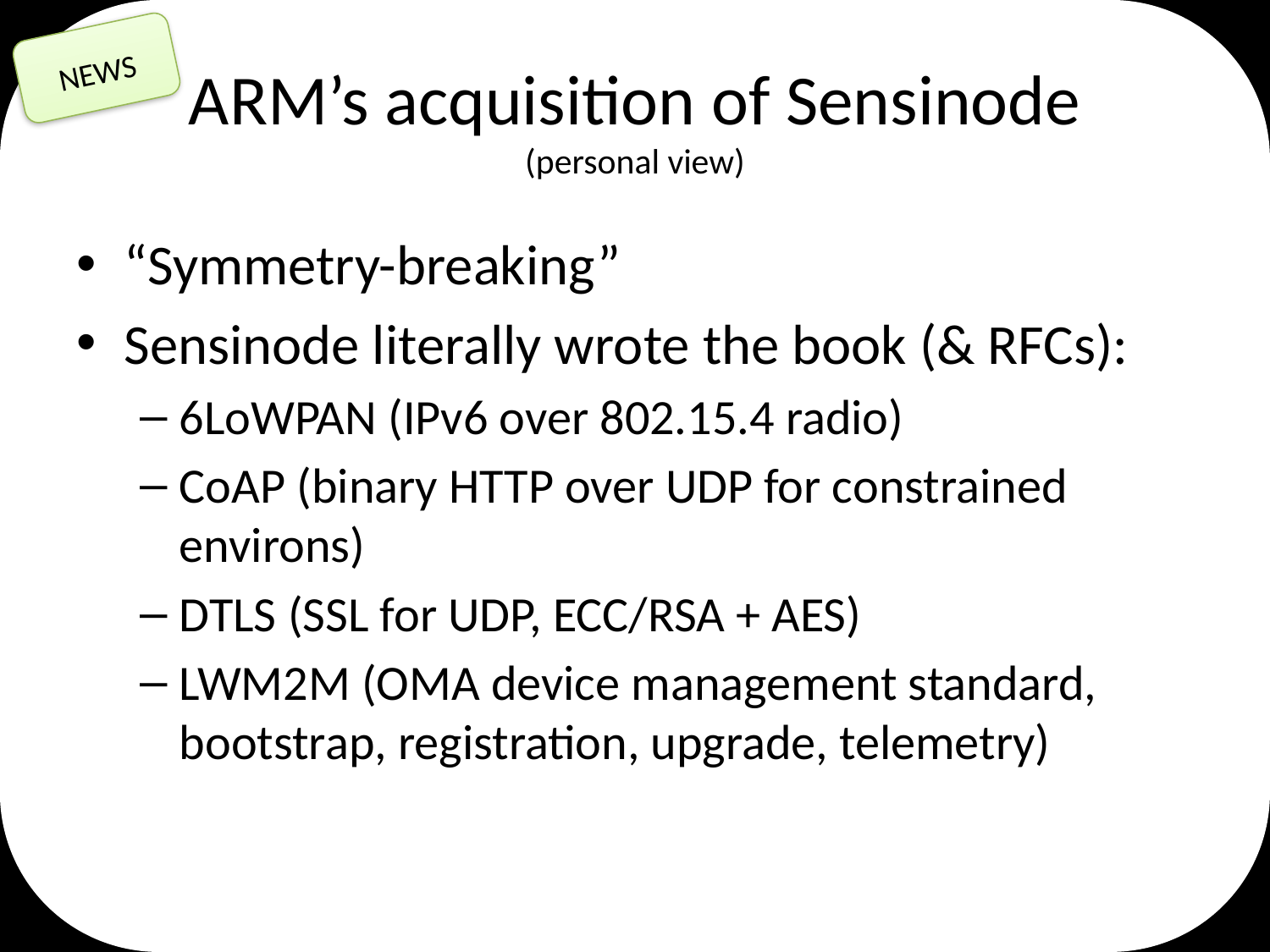

NEWS
# ARM’s acquisition of Sensinode (personal view)
“Symmetry-breaking”
Sensinode literally wrote the book (& RFCs):
6LoWPAN (IPv6 over 802.15.4 radio)
CoAP (binary HTTP over UDP for constrained environs)
DTLS (SSL for UDP, ECC/RSA + AES)
LWM2M (OMA device management standard, bootstrap, registration, upgrade, telemetry)